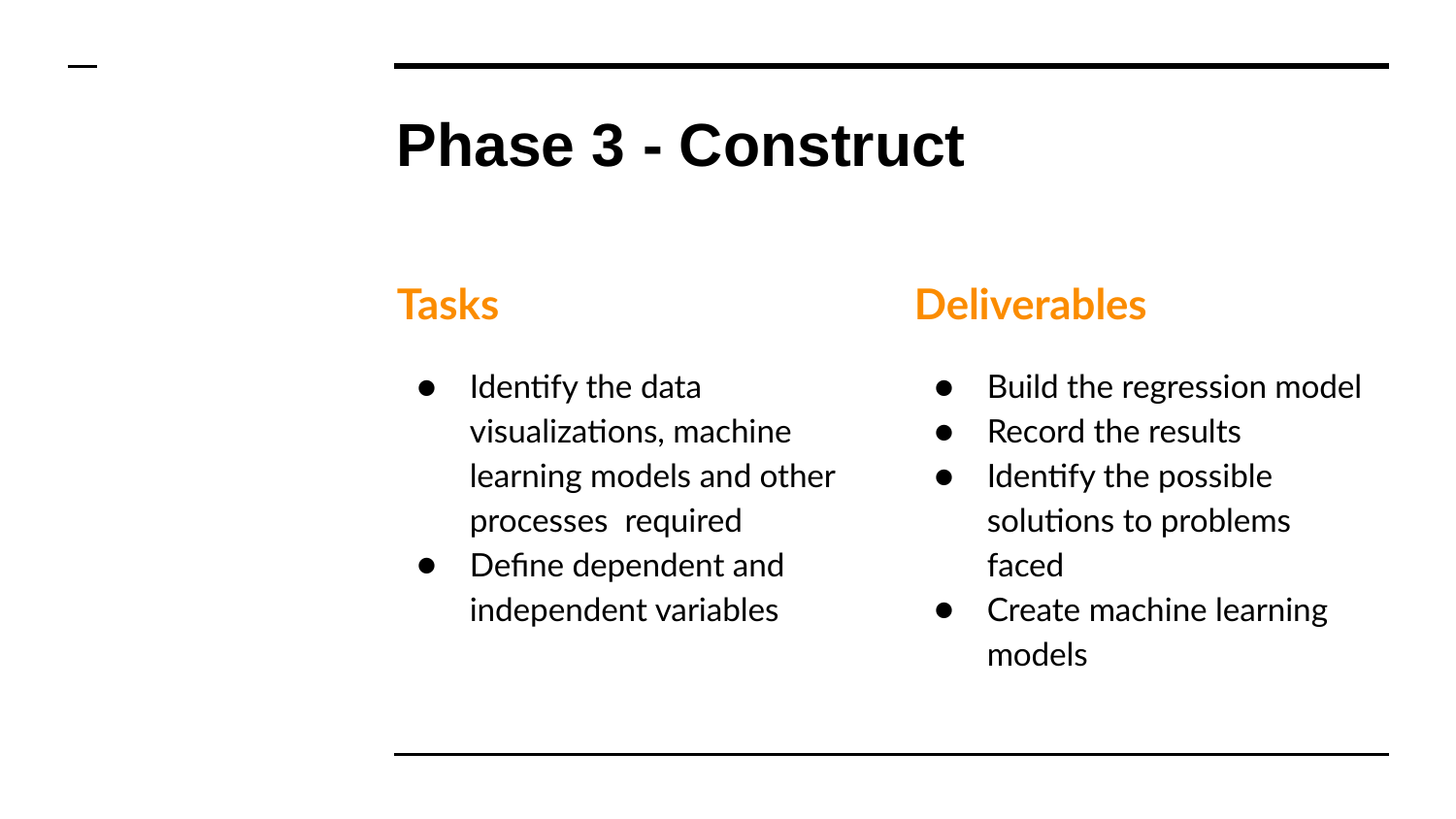

# Phase 3 - Construct
Tasks
Identify the data visualizations, machine learning models and other processes  required
Define dependent and independent variables
Deliverables
Build the regression model
Record the results
Identify the possible solutions to problems faced
Create machine learning models